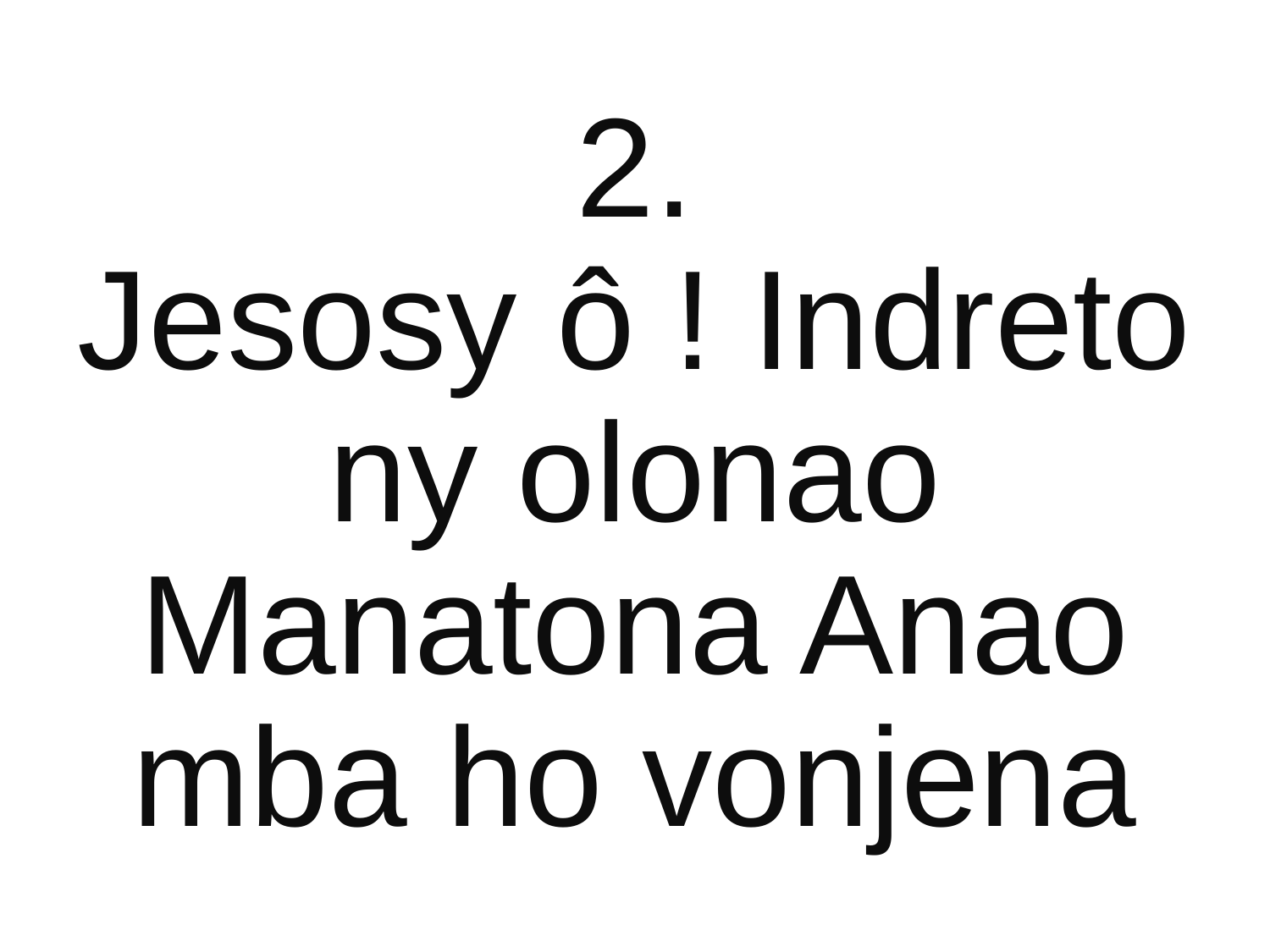

2.
Jesosy ô ! Indreto ny olonao
Manatona Anao mba ho vonjena